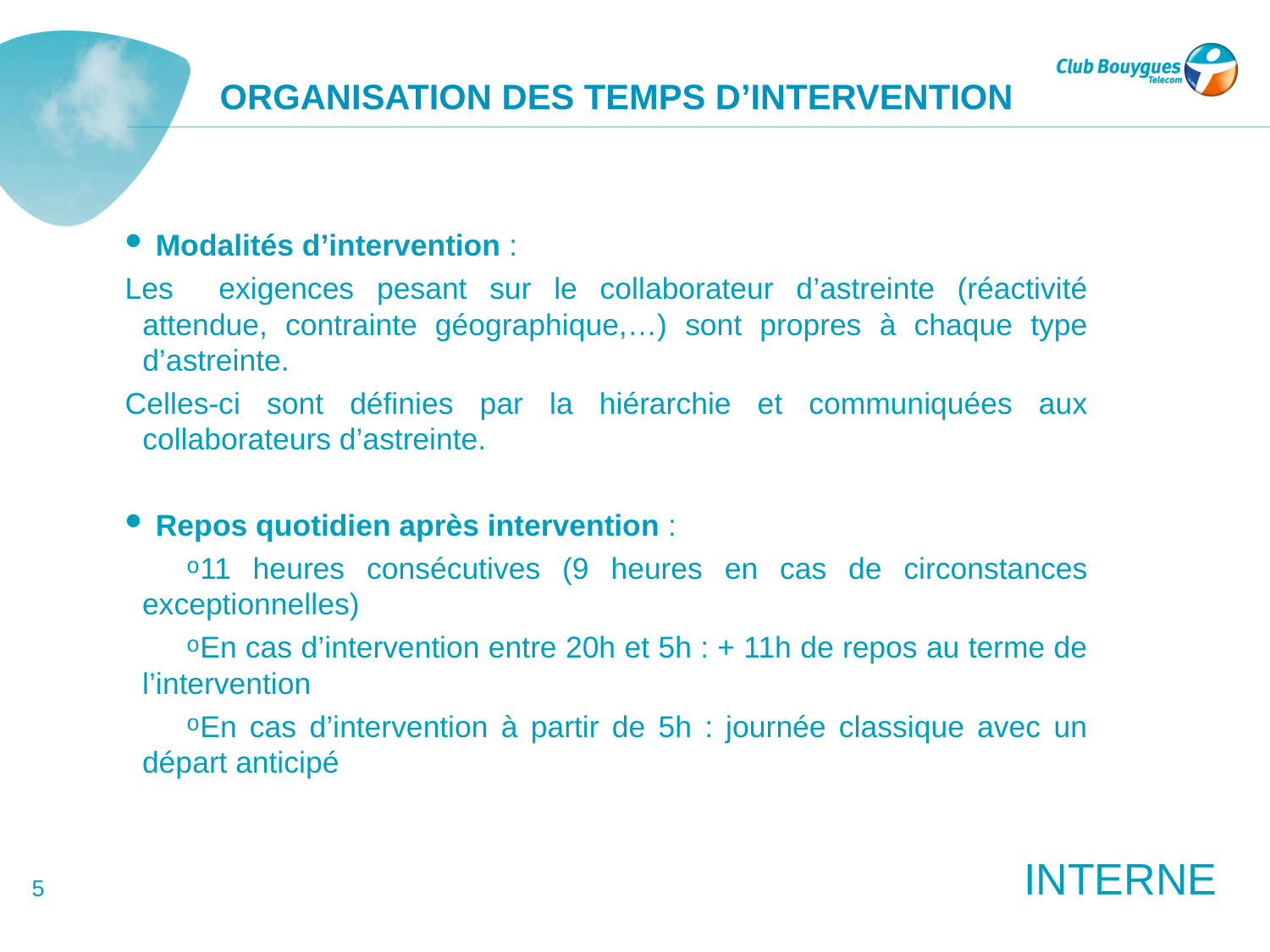

# ORGANISATION DES TEMPS D’INTERVENTION
 Modalités d’intervention :
Les  exigences pesant sur le collaborateur d’astreinte (réactivité attendue, contrainte géographique,…) sont propres à chaque type d’astreinte.
Celles-ci sont définies par la hiérarchie et communiquées aux collaborateurs d’astreinte.

 Repos quotidien après intervention :
11 heures consécutives (9 heures en cas de circonstances exceptionnelles)
En cas d’intervention entre 20h et 5h : + 11h de repos au terme de l’intervention
En cas d’intervention à partir de 5h : journée classique avec un départ anticipé
5